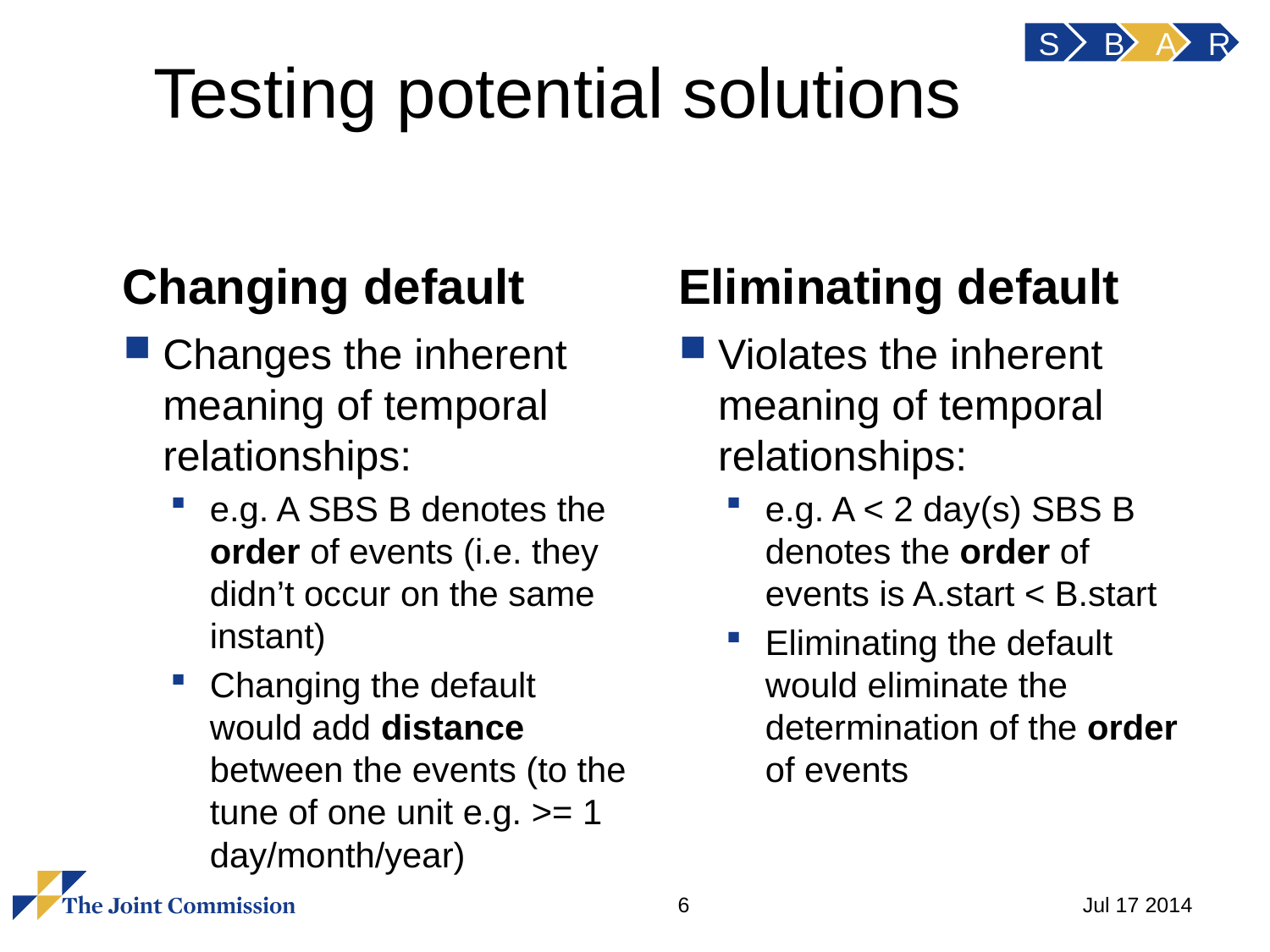

S
B
A
R
# Testing potential solutions
Changing default
Eliminating default
Changes the inherent meaning of temporal relationships:
e.g. A SBS B denotes the order of events (i.e. they didn’t occur on the same instant)
Changing the default would add distance between the events (to the tune of one unit e.g. >= 1 day/month/year)

Violates the inherent meaning of temporal relationships:
e.g. A < 2 day(s) SBS B denotes the order of events is A.start < B.start
Eliminating the default would eliminate the determination of the order of events